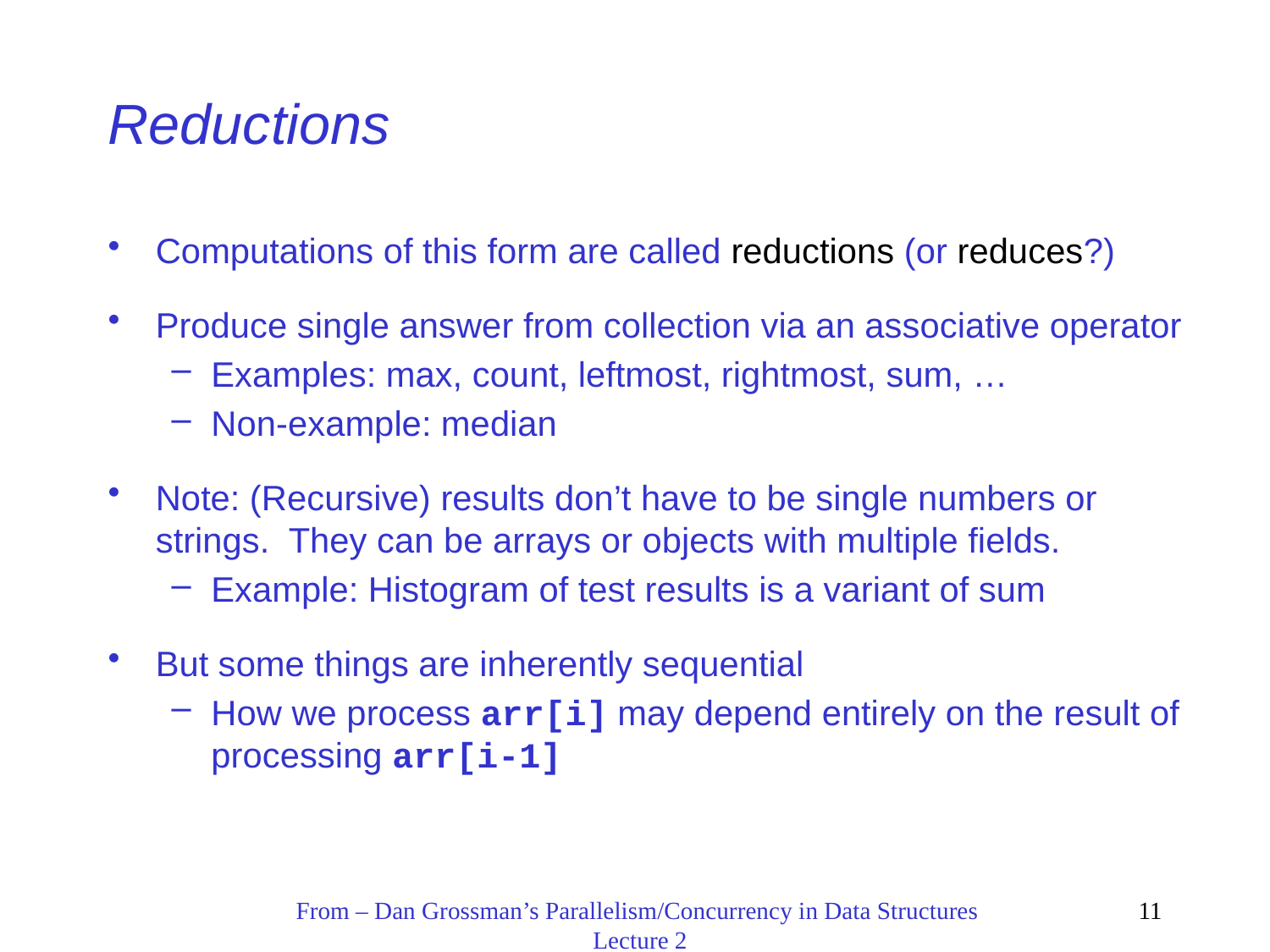

# Reductions
Computations of this form are called reductions (or reduces?)

Produce single answer from collection via an associative operator
Examples: max, count, leftmost, rightmost, sum, …
Non-example: median

Note: (Recursive) results don’t have to be single numbers or strings.  They can be arrays or objects with multiple fields.
Example: Histogram of test results is a variant of sum

But some things are inherently sequential
How we process arr[i] may depend entirely on the result of processing arr[i-1]
From – Dan Grossman’s Parallelism/Concurrency in Data Structures
Lecture 2
11